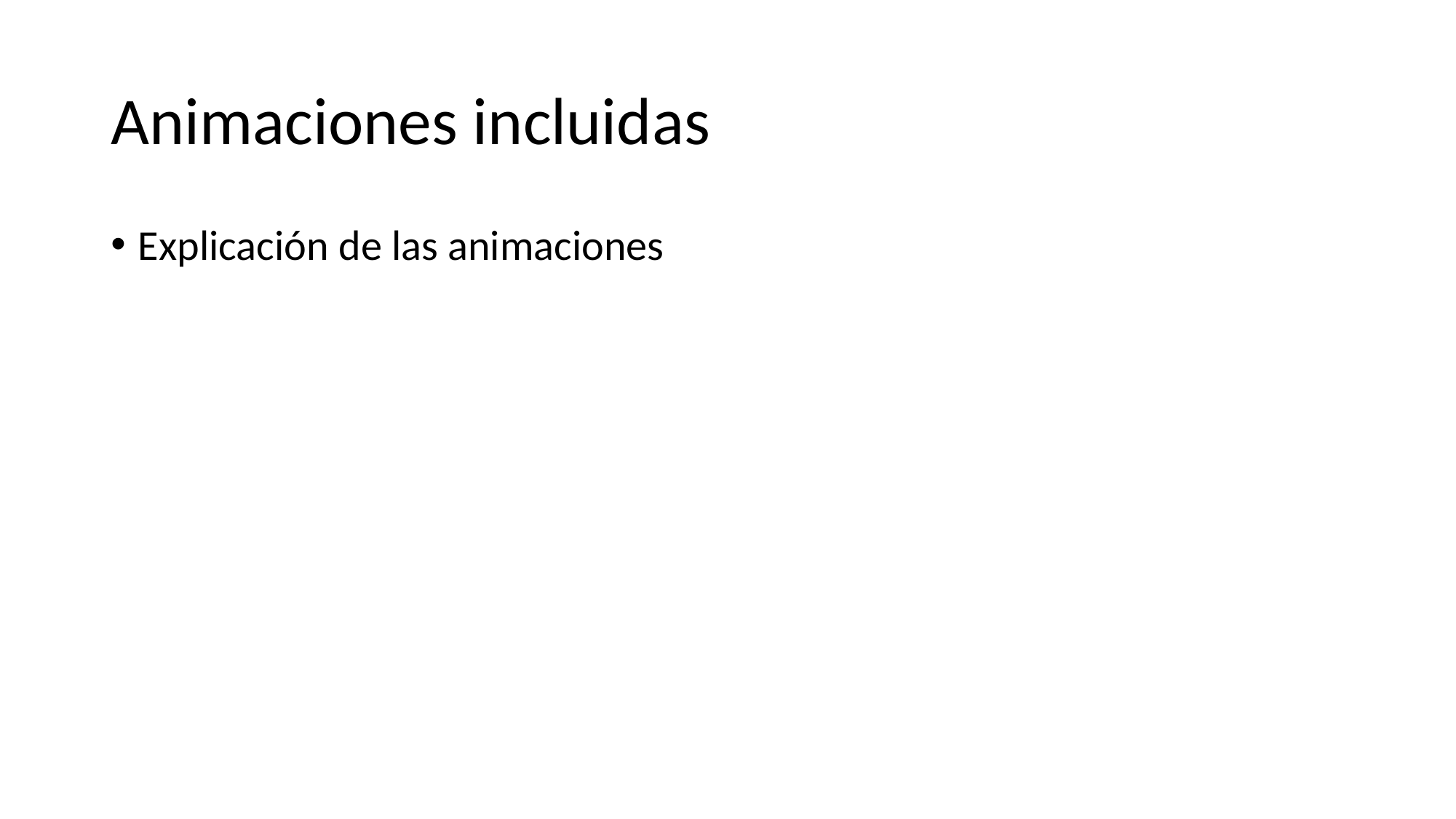

# Animaciones incluidas
Explicación de las animaciones